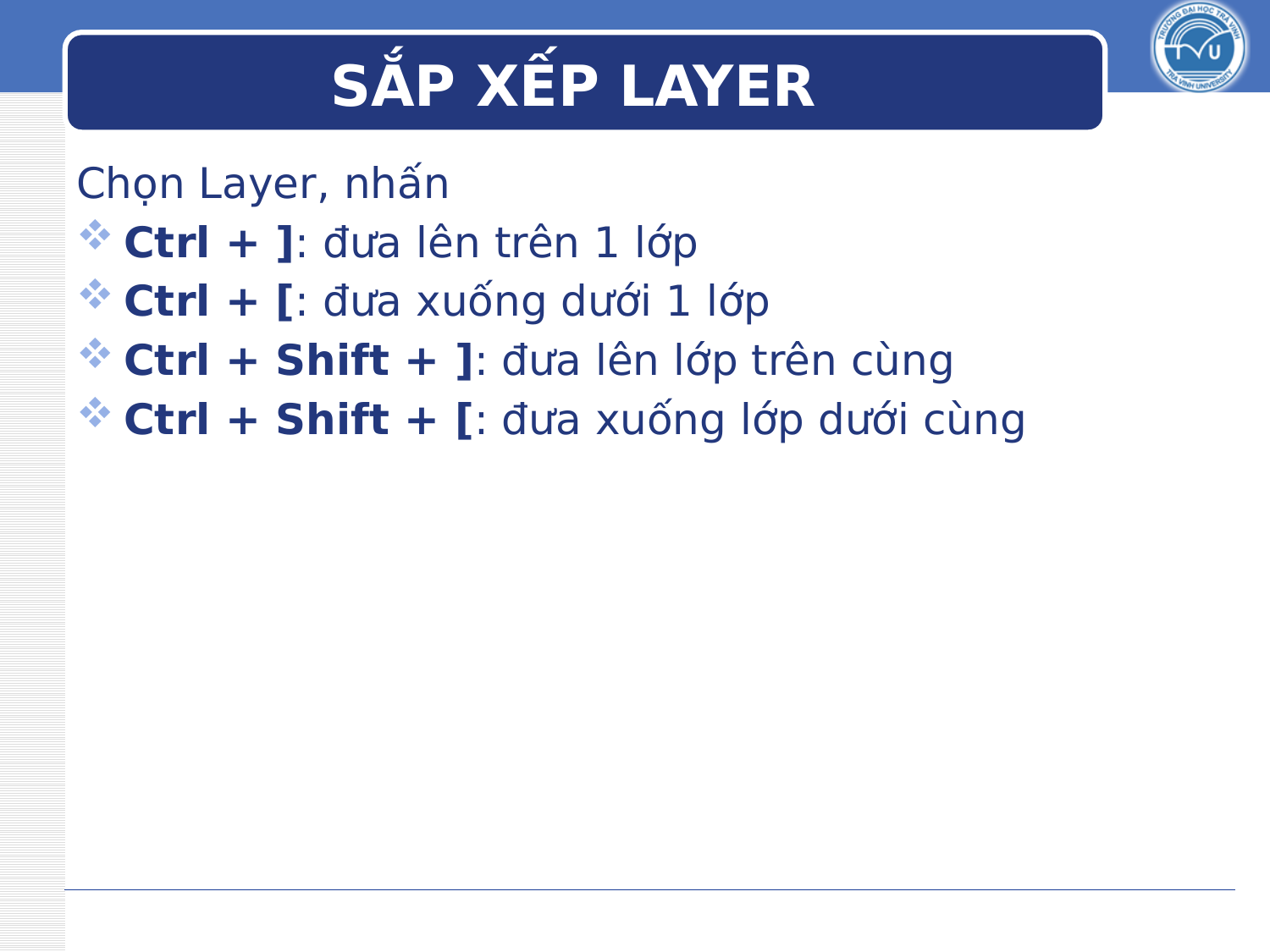

# SẮP XẾP LAYER
Chọn Layer, nhấn
Ctrl + ]: đưa lên trên 1 lớp
Ctrl + [: đưa xuống dưới 1 lớp
Ctrl + Shift + ]: đưa lên lớp trên cùng
Ctrl + Shift + [: đưa xuống lớp dưới cùng